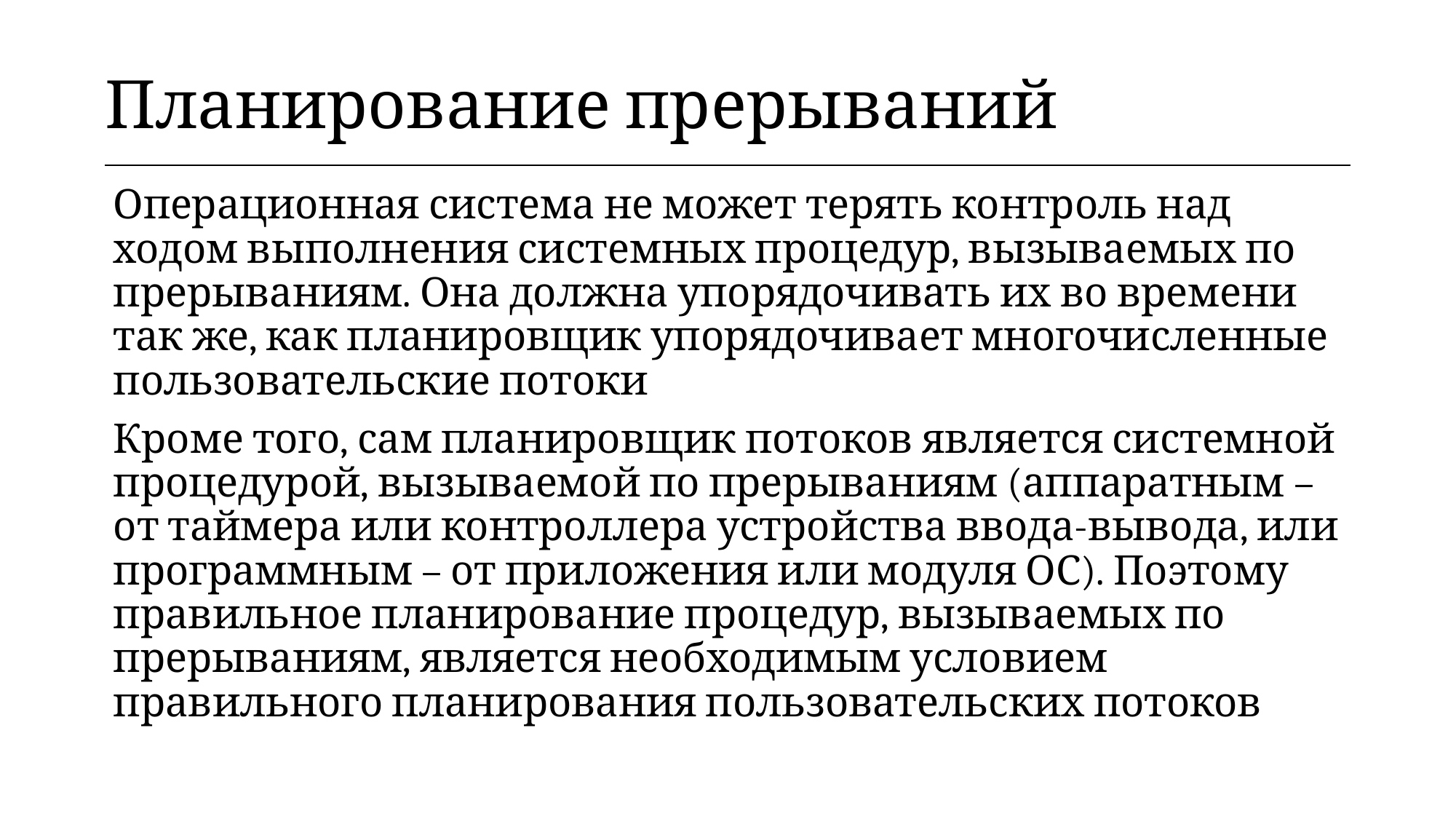

| Планирование прерываний |
| --- |
Операционная система не может терять контроль над ходом выполнения системных процедур, вызываемых по прерываниям. Она должна упорядочивать их во времени так же, как планировщик упорядочивает многочисленные пользовательские потоки
Кроме того, сам планировщик потоков является системной процедурой, вызываемой по прерываниям (аппаратным – от таймера или контроллера устройства ввода-вывода, или программным – от приложения или модуля ОС). Поэтому правильное планирование процедур, вызываемых по прерываниям, является необходимым условием правильного планирования пользовательских потоков